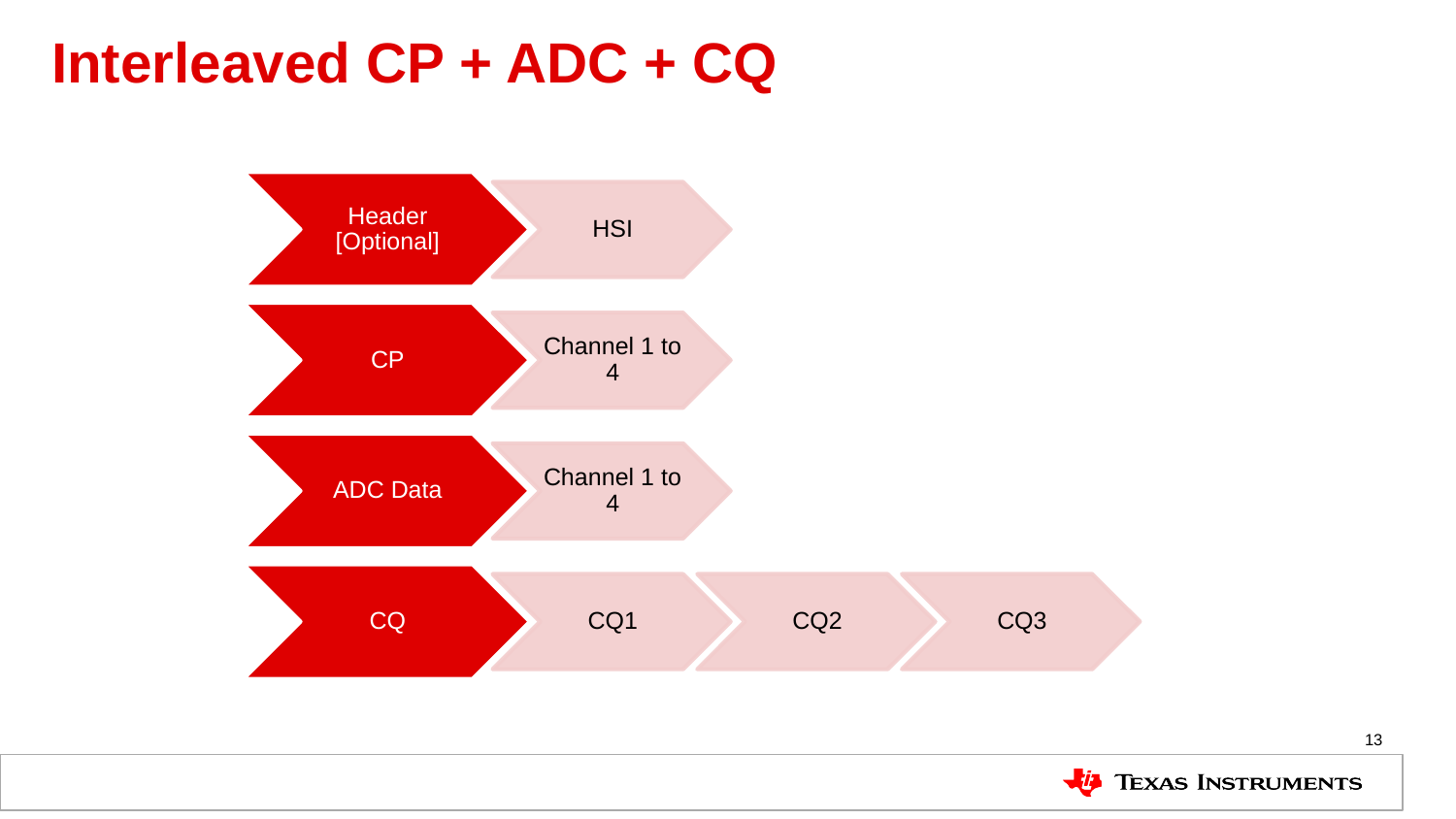

# Interleaved CP + ADC + CQ
Header [Optional]
HSI
CP
Channel 1 to 4
ADC Data
Channel 1 to 4
CQ
CQ1
CQ2
CQ3
13